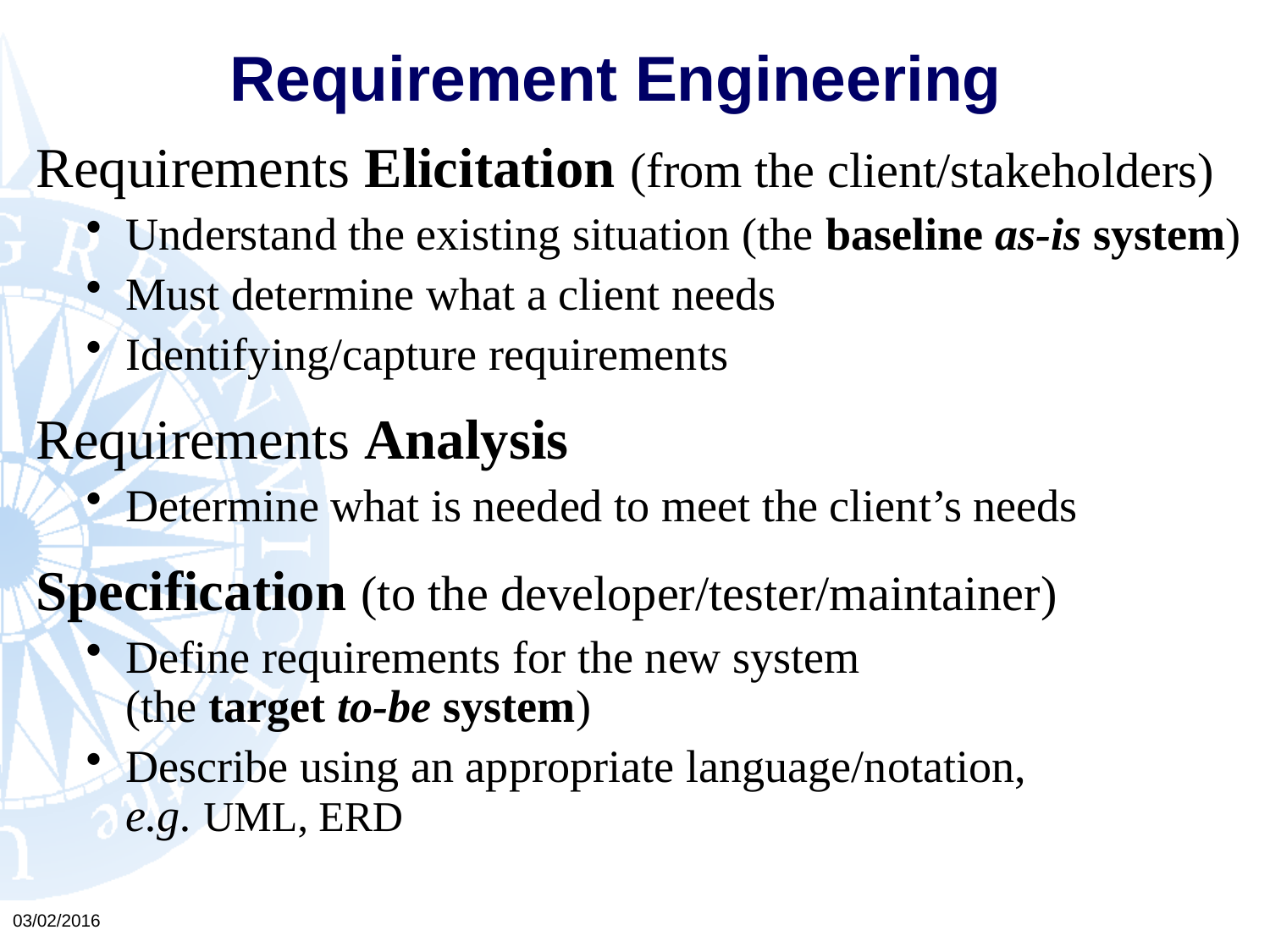

Requirement Engineering
Requirements Elicitation (from the client/stakeholders)
Understand the existing situation (the baseline as-is system)
Must determine what a client needs
Identifying/capture requirements
Requirements Analysis
Determine what is needed to meet the client’s needs
Specification (to the developer/tester/maintainer)
Define requirements for the new system
(the target to-be system)
Describe using an appropriate language/notation,
e.g. UML, ERD
03/02/2016